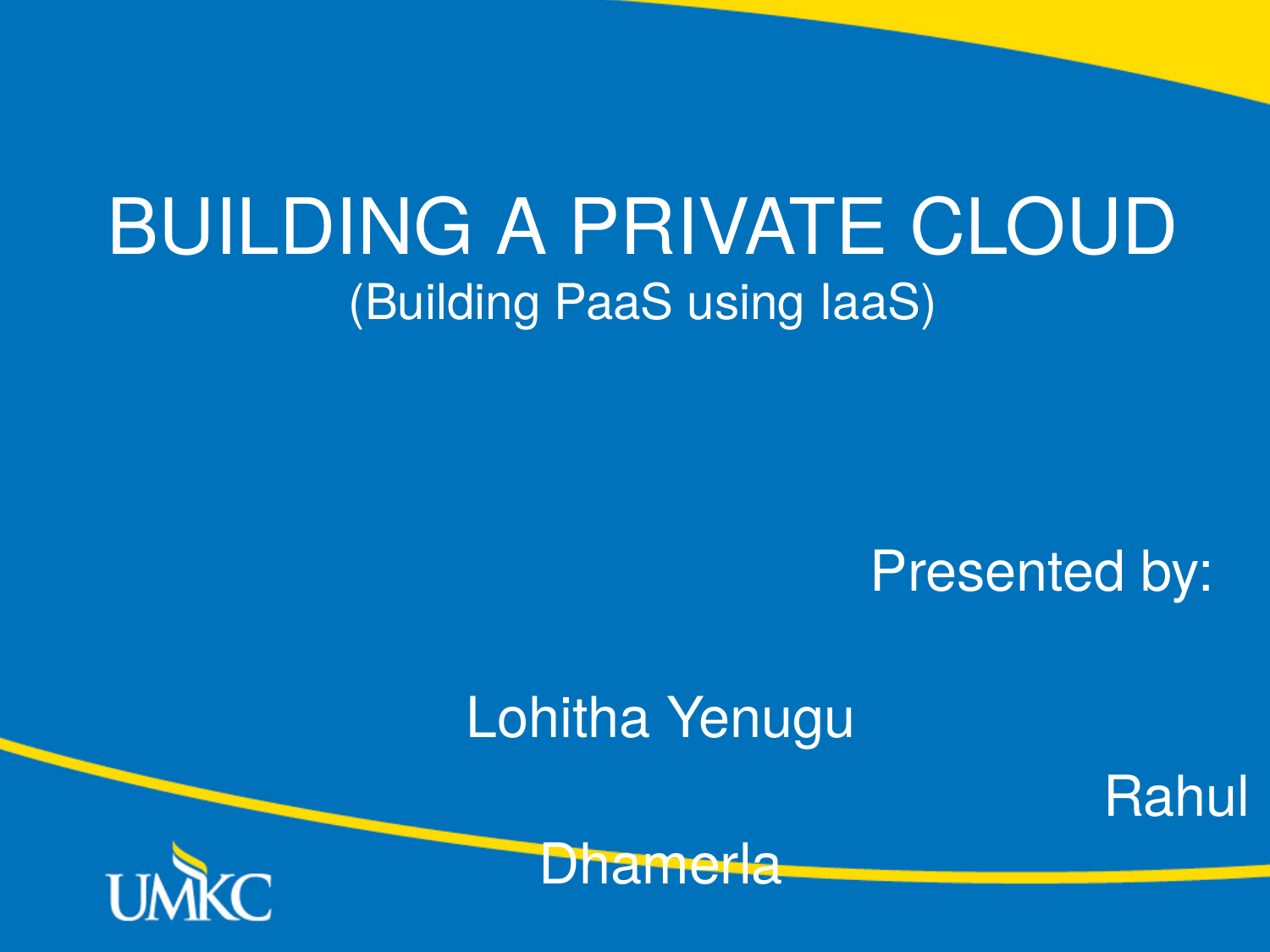

# BUILDING A PRIVATE CLOUD (Building PaaS using IaaS)
						Presented by:
								Lohitha Yenugu
								 Rahul Dhamerla